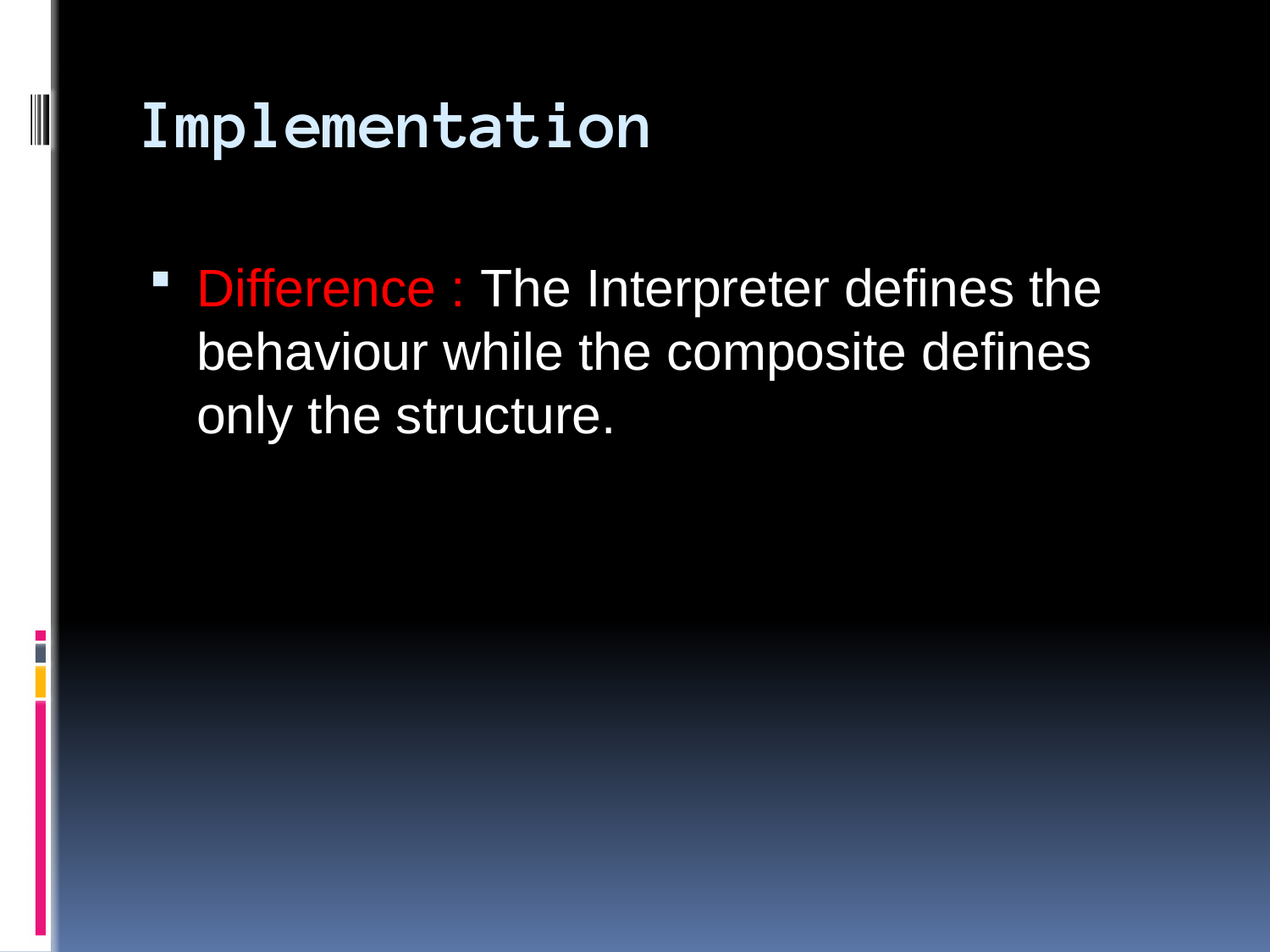

# Implementation
Difference : The Interpreter defines the behaviour while the composite defines only the structure.